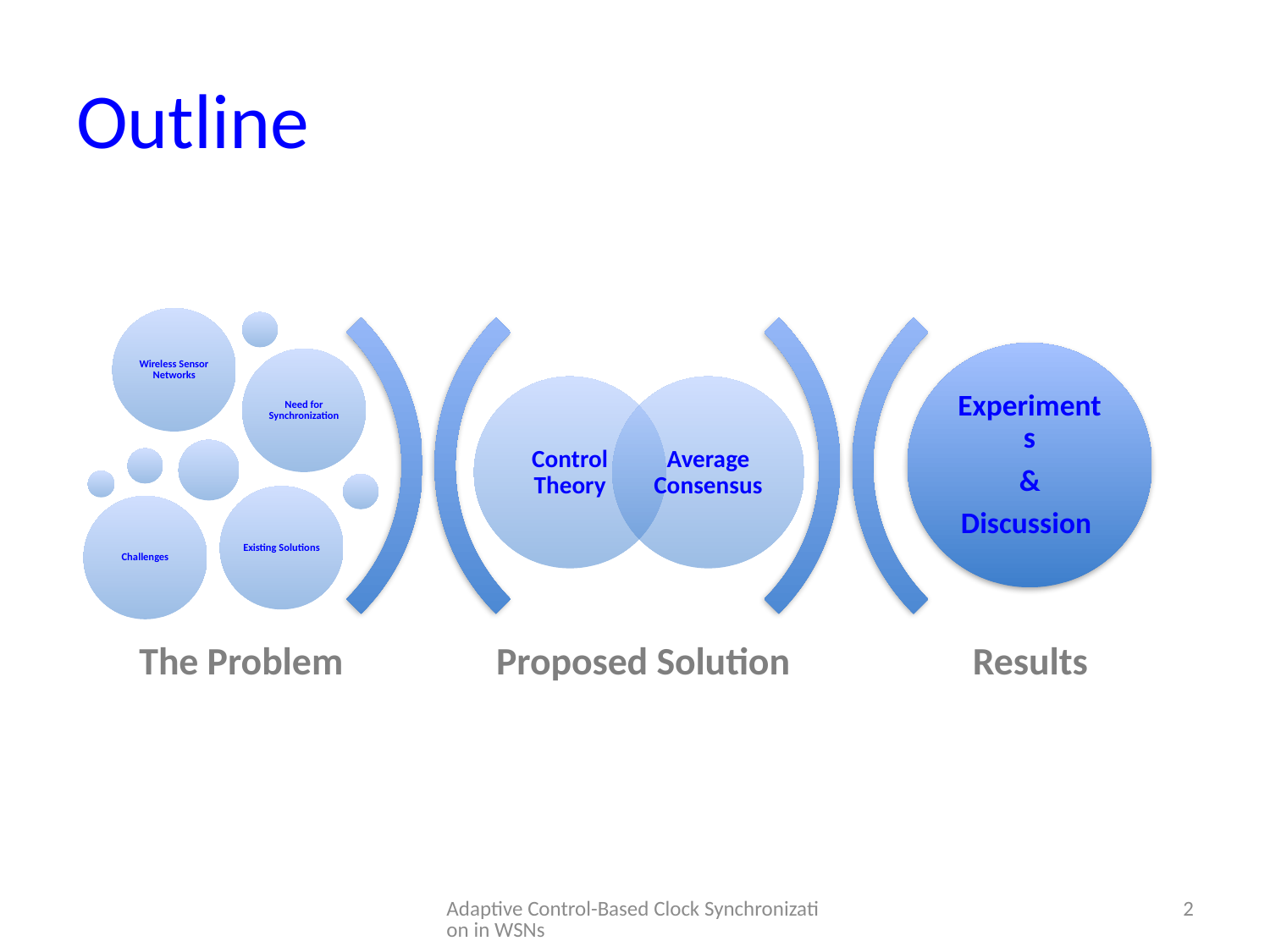

# Outline
Proposed Solution
Results
Control Theory
Average Consensus
Wireless Sensor Networks
Need for Synchronization
Challenges
Existing Solutions
Experiments
&
Discussion
The Problem
Adaptive Control-Based Clock Synchronization in WSNs
2